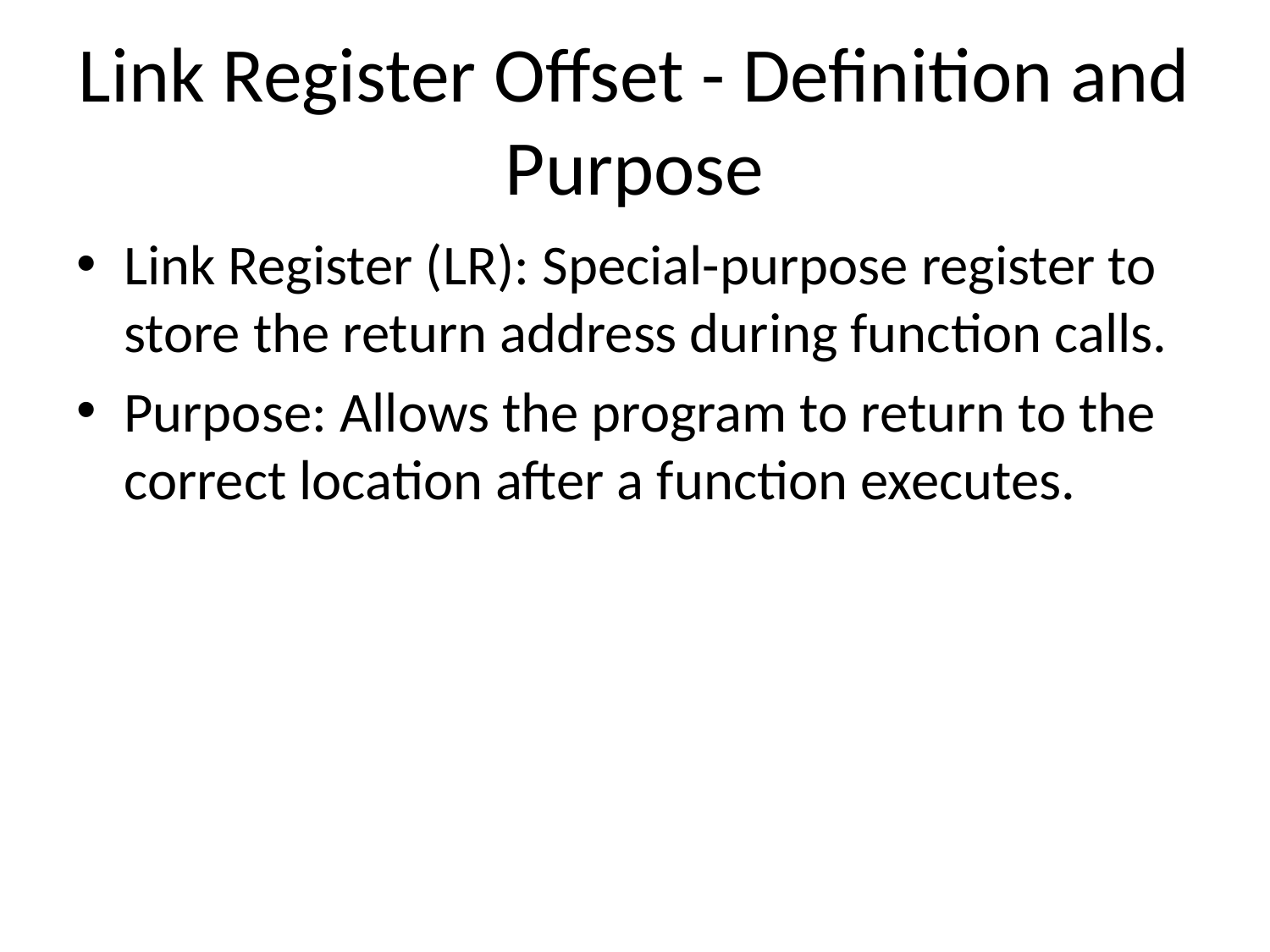

# Link Register Offset - Definition and Purpose
Link Register (LR): Special-purpose register to store the return address during function calls.
Purpose: Allows the program to return to the correct location after a function executes.